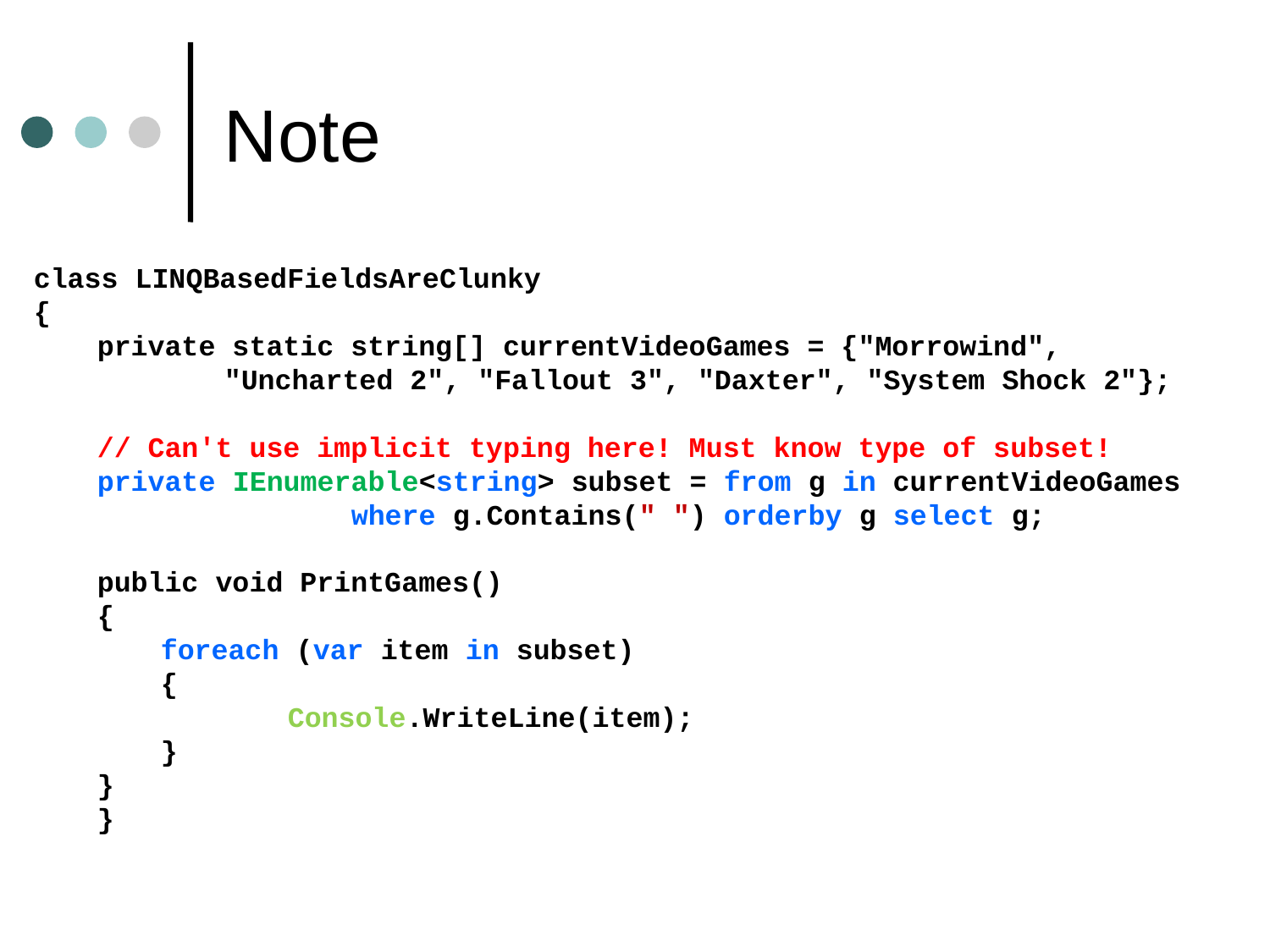

# Note
class LINQBasedFieldsAreClunky
{
private static string[] currentVideoGames = {"Morrowind",
	"Uncharted 2", "Fallout 3", "Daxter", "System Shock 2"};

// Can't use implicit typing here! Must know type of subset!
private IEnumerable<string> subset = from g in currentVideoGames
		where g.Contains(" ") orderby g select g;

public void PrintGames()
{
foreach (var item in subset)
{
	Console.WriteLine(item);
}
}
}